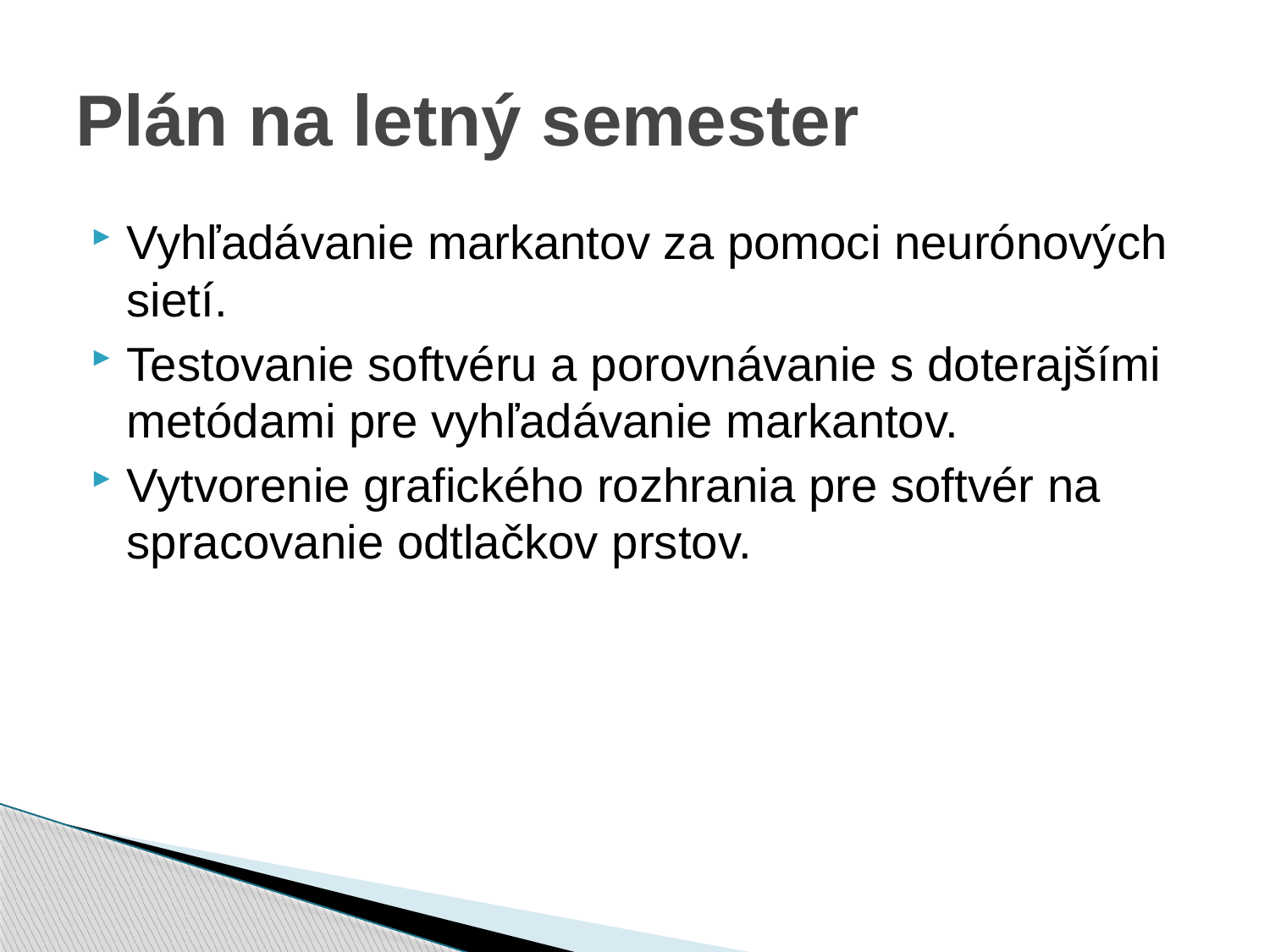

# Plán na letný semester
Vyhľadávanie markantov za pomoci neurónových sietí.
Testovanie softvéru a porovnávanie s doterajšími metódami pre vyhľadávanie markantov.
Vytvorenie grafického rozhrania pre softvér na spracovanie odtlačkov prstov.